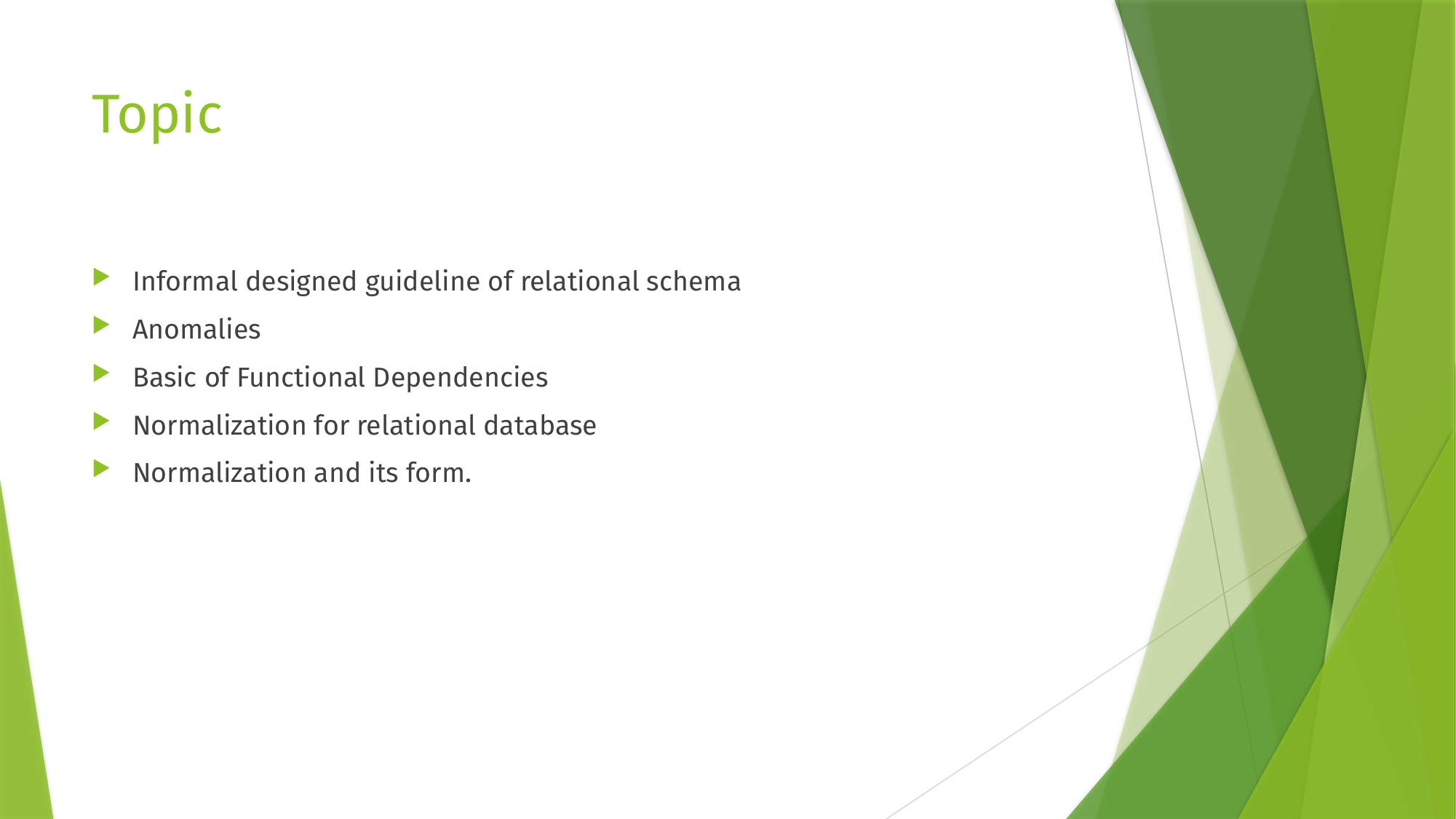

# Topic
Informal designed guideline of relational schema
Anomalies
Basic of Functional Dependencies
Normalization for relational database
Normalization and its form.